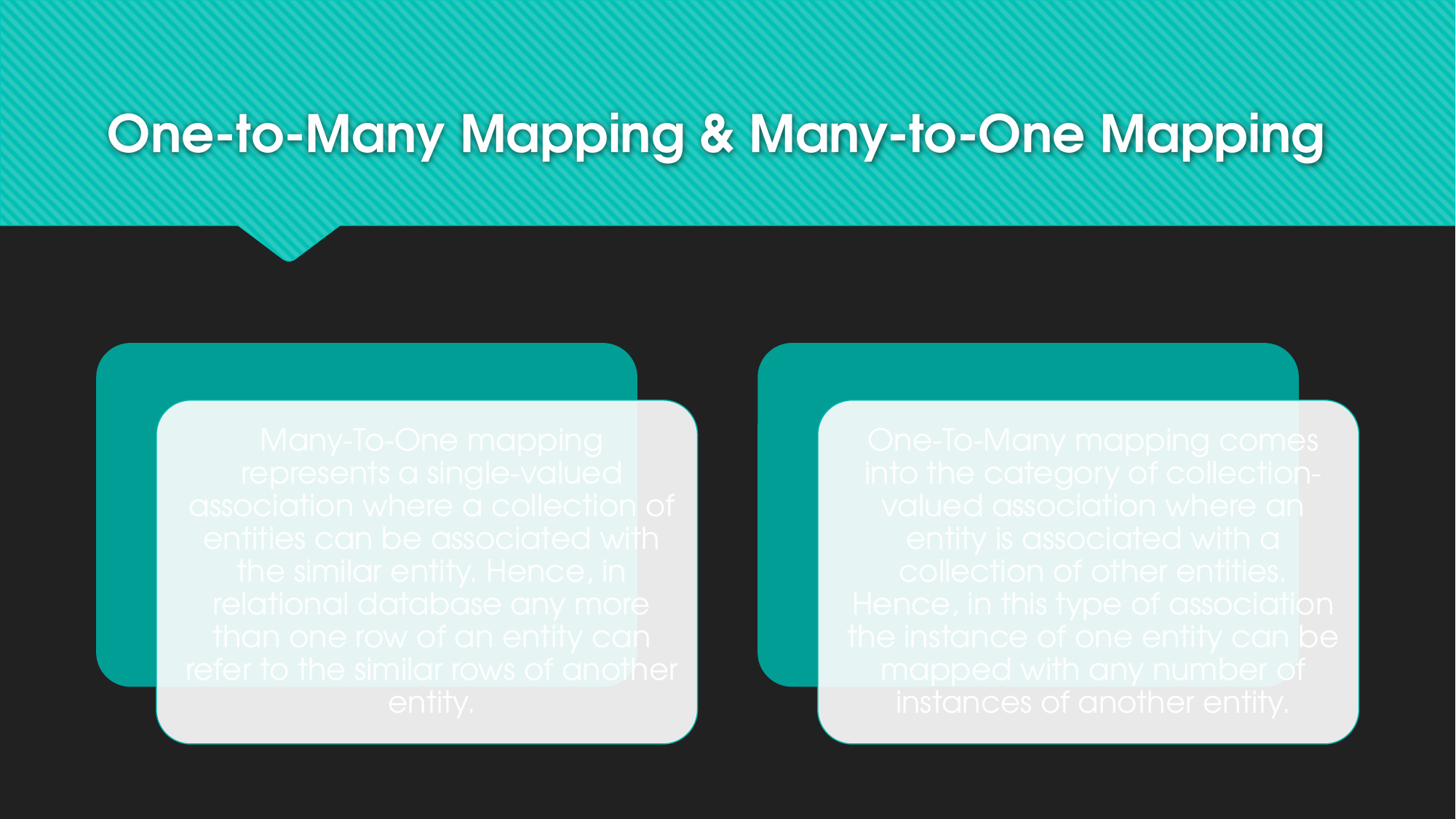

# One-to-Many Mapping & Many-to-One Mapping
Many-To-One mapping represents a single-valued association where a collection of entities can be associated with the similar entity. Hence, in relational database any more than one row of an entity can refer to the similar rows of another entity.
One-To-Many mapping comes into the category of collection-valued association where an entity is associated with a collection of other entities. Hence, in this type of association the instance of one entity can be mapped with any number of instances of another entity.